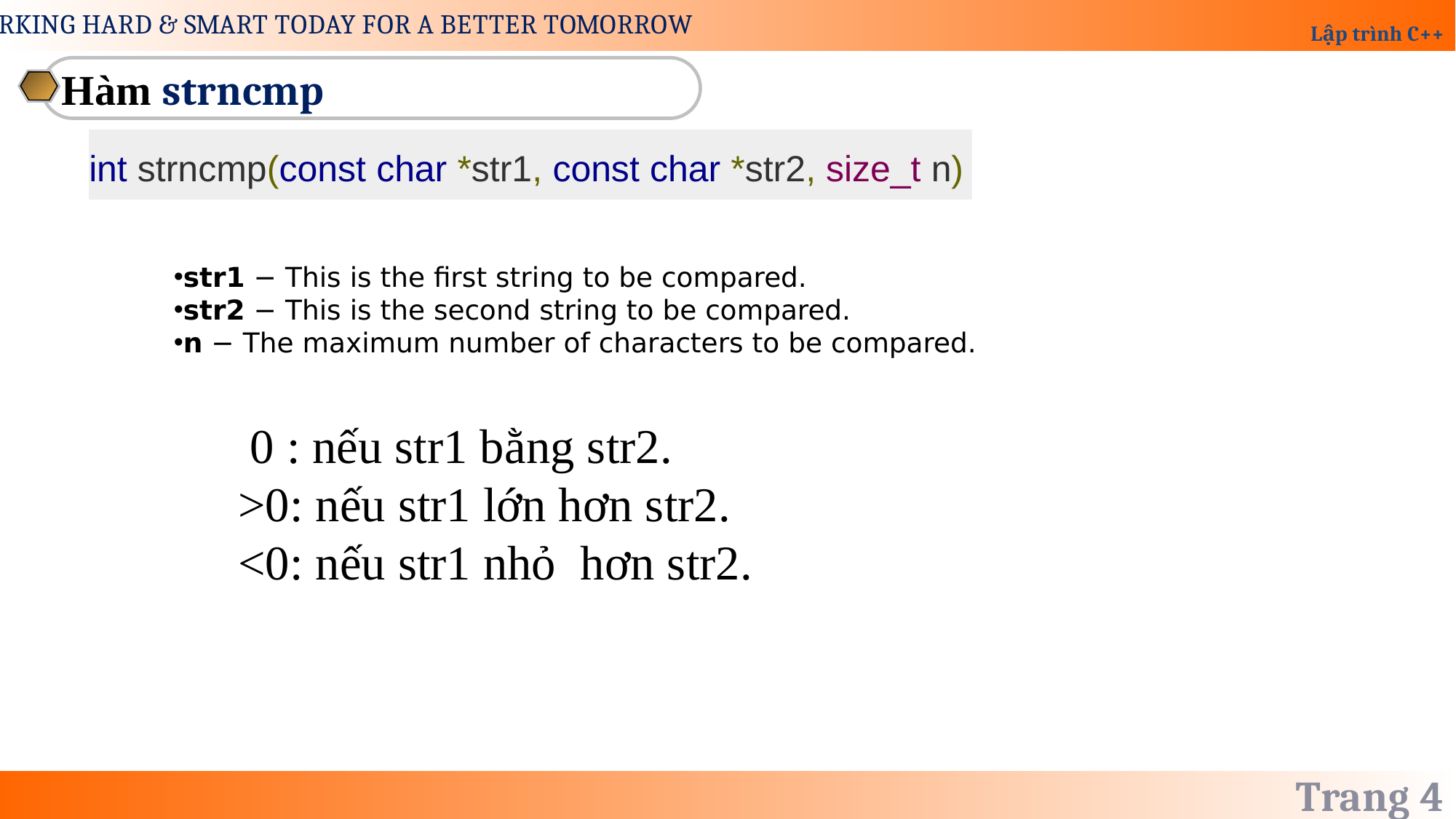

Hàm strncmp

int strncmp(const char *str1, const char *str2, size_t n)
str1 − This is the first string to be compared.
str2 − This is the second string to be compared.
n − The maximum number of characters to be compared.
 0 : nếu str1 bằng str2.
>0: nếu str1 lớn hơn str2.
<0: nếu str1 nhỏ  hơn str2.
Trang 4